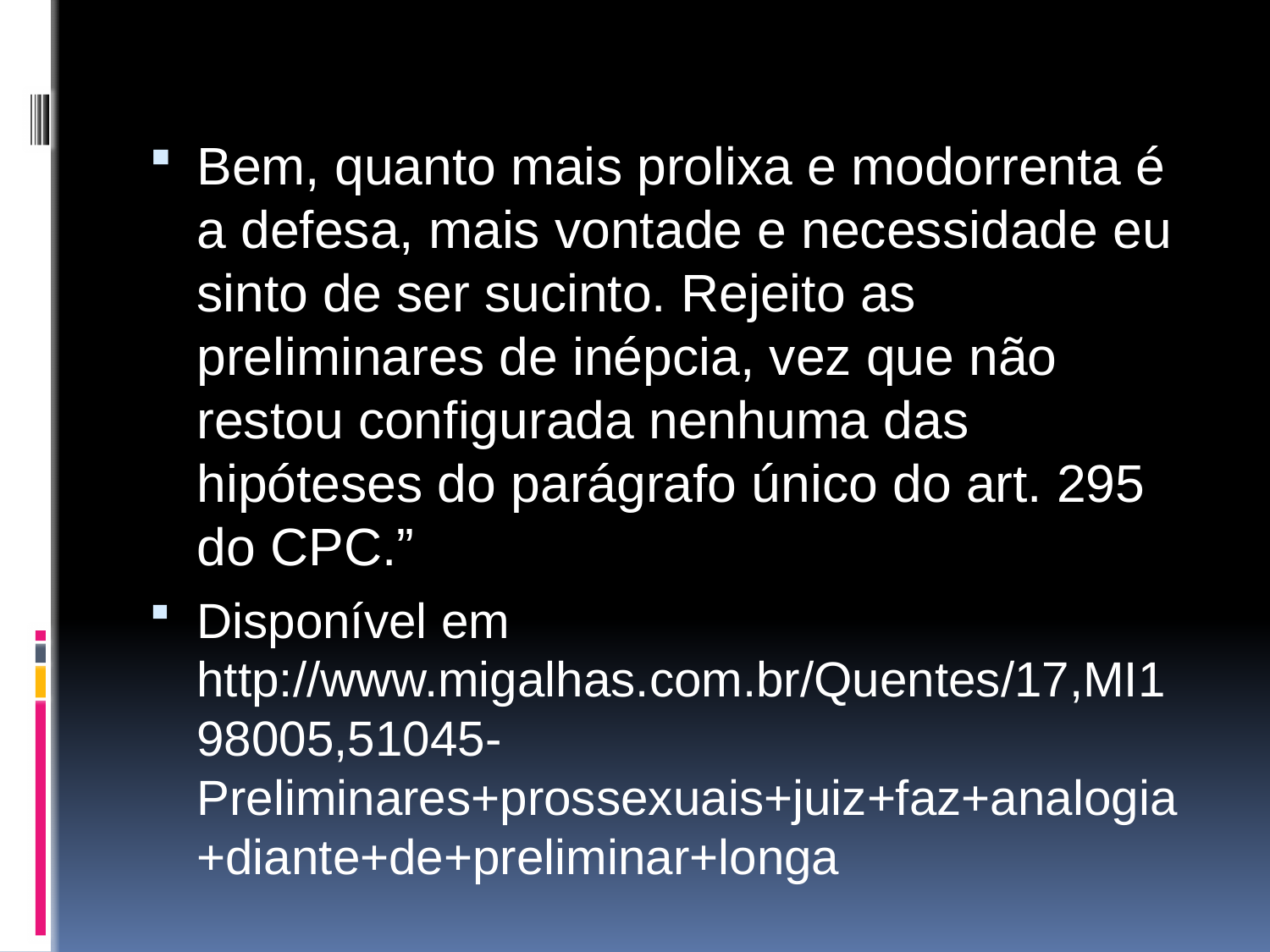

Bem, quanto mais prolixa e modorrenta é a defesa, mais vontade e necessidade eu sinto de ser sucinto. Rejeito as preliminares de inépcia, vez que não restou configurada nenhuma das hipóteses do parágrafo único do art. 295 do CPC.”
Disponível em http://www.migalhas.com.br/Quentes/17,MI198005,51045-Preliminares+prossexuais+juiz+faz+analogia+diante+de+preliminar+longa